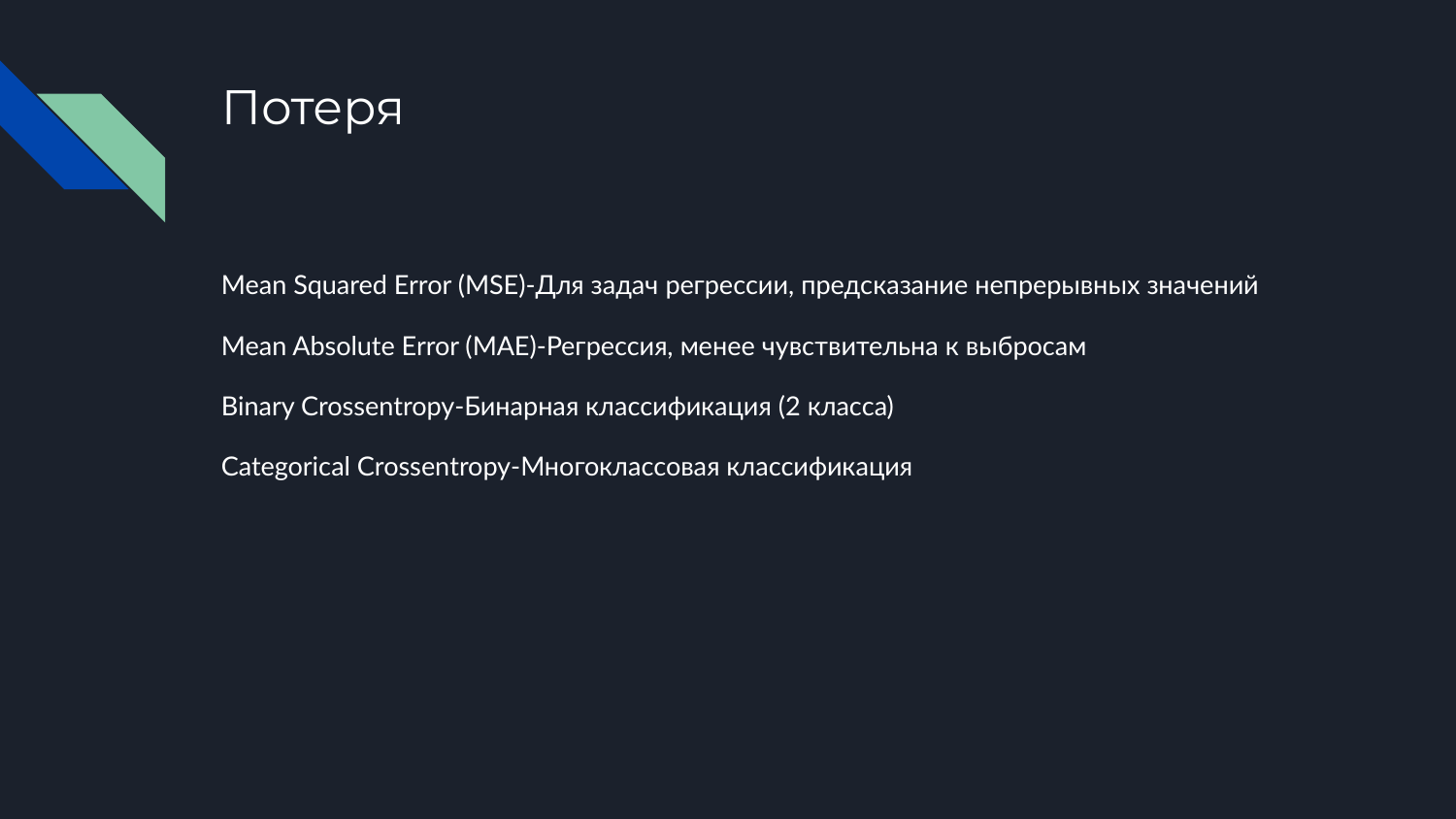

# Потеря
Mean Squared Error (MSE)-Для задач регрессии, предсказание непрерывных значений
Mean Absolute Error (MAE)-Регрессия, менее чувствительна к выбросам
Binary Crossentropy-Бинарная классификация (2 класса)
Categorical Crossentropy-Многоклассовая классификация